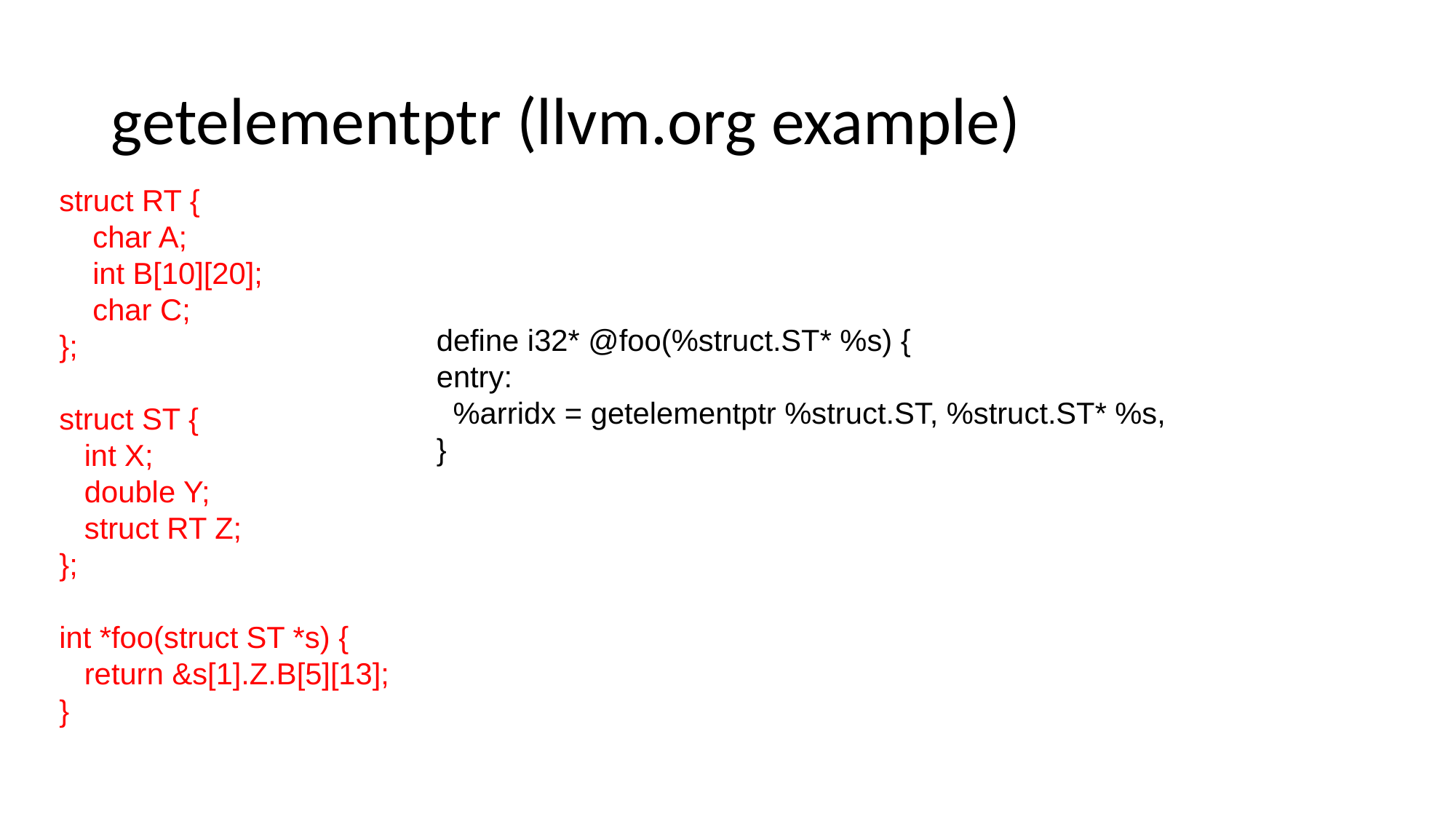

# getelementptr (llvm.org example)
struct RT {
    char A;
    int B[10][20];
    char C;
};

struct ST {
   int X;
   double Y;
   struct RT Z;
};

int *foo(struct ST *s) {
   return &s[1].Z.B[5][13];
}

define i32* @foo(%struct.ST* %s) {
entry:
  %arridx = getelementptr %struct.ST, %struct.ST* %s,
}